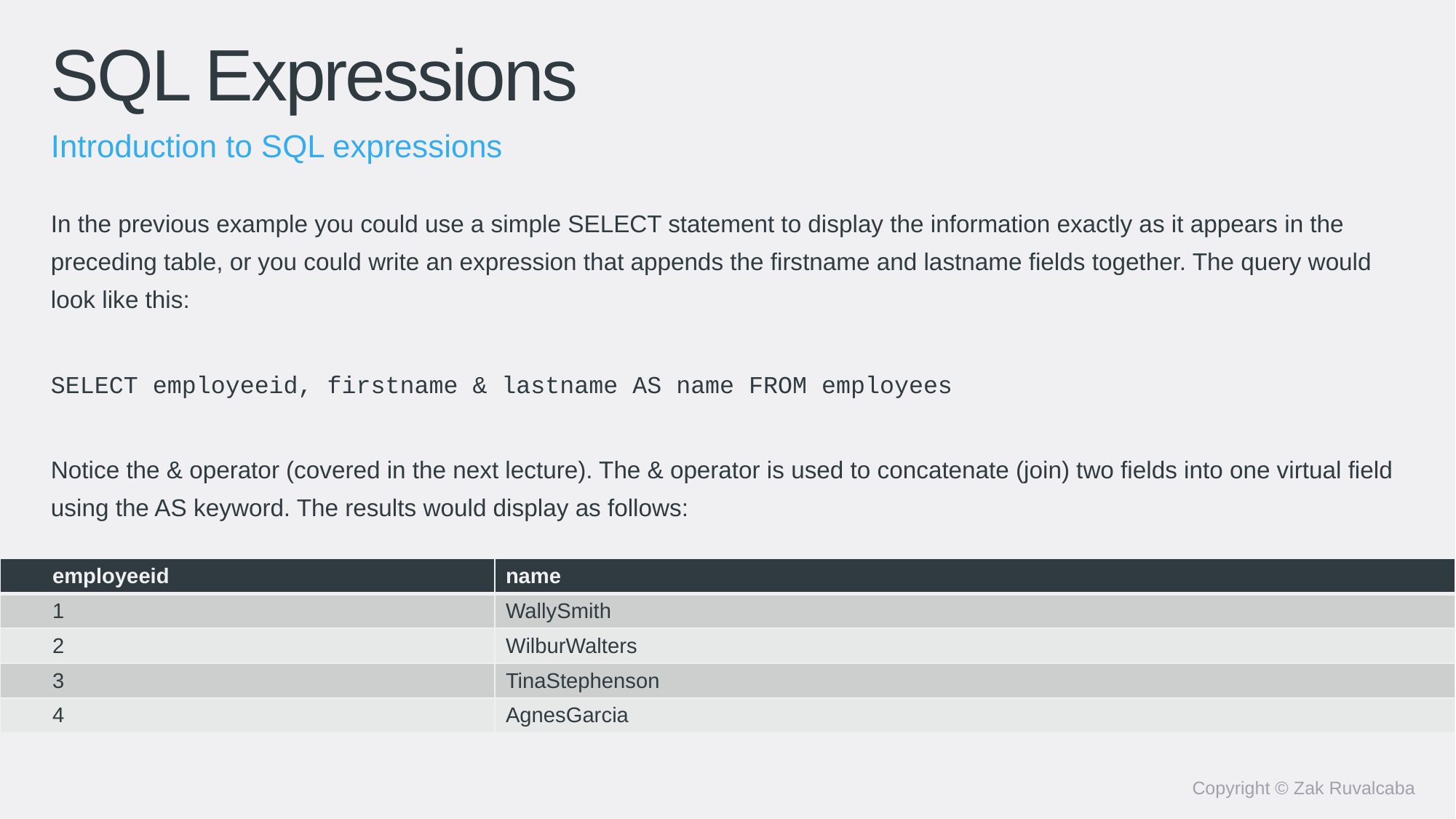

# SQL Expressions
Introduction to SQL expressions
In the previous example you could use a simple SELECT statement to display the information exactly as it appears in the preceding table, or you could write an expression that appends the firstname and lastname fields together. The query would look like this:

SELECT employeeid, firstname & lastname AS name FROM employees

Notice the & operator (covered in the next lecture). The & operator is used to concatenate (join) two fields into one virtual field using the AS keyword. The results would display as follows:
| employeeid | name |
| --- | --- |
| 1 | WallySmith |
| 2 | WilburWalters |
| 3 | TinaStephenson |
| 4 | AgnesGarcia |